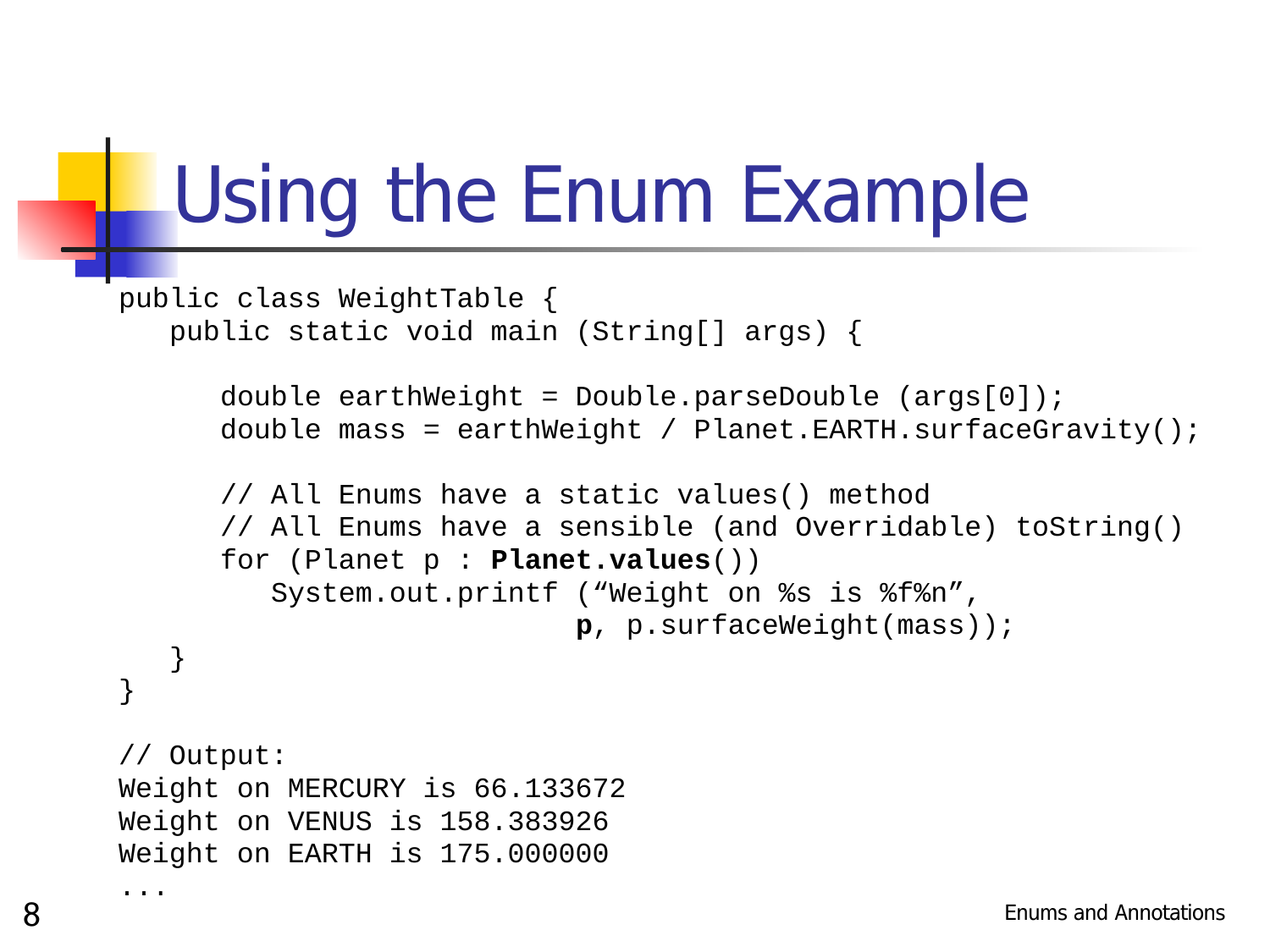

# Using the Enum Example
public class WeightTable {
   public static void main (String[] args) {

      double earthWeight = Double.parseDouble (args[0]);
      double mass = earthWeight / Planet.EARTH.surfaceGravity();

      // All Enums have a static values() method
      // All Enums have a sensible (and Overridable) toString()
      for (Planet p : Planet.values())
         System.out.printf (“Weight on %s is %f%n”,
                           p, p.surfaceWeight(mass));
   }
}

// Output:
Weight on MERCURY is 66.133672
Weight on VENUS is 158.383926
Weight on EARTH is 175.000000
...